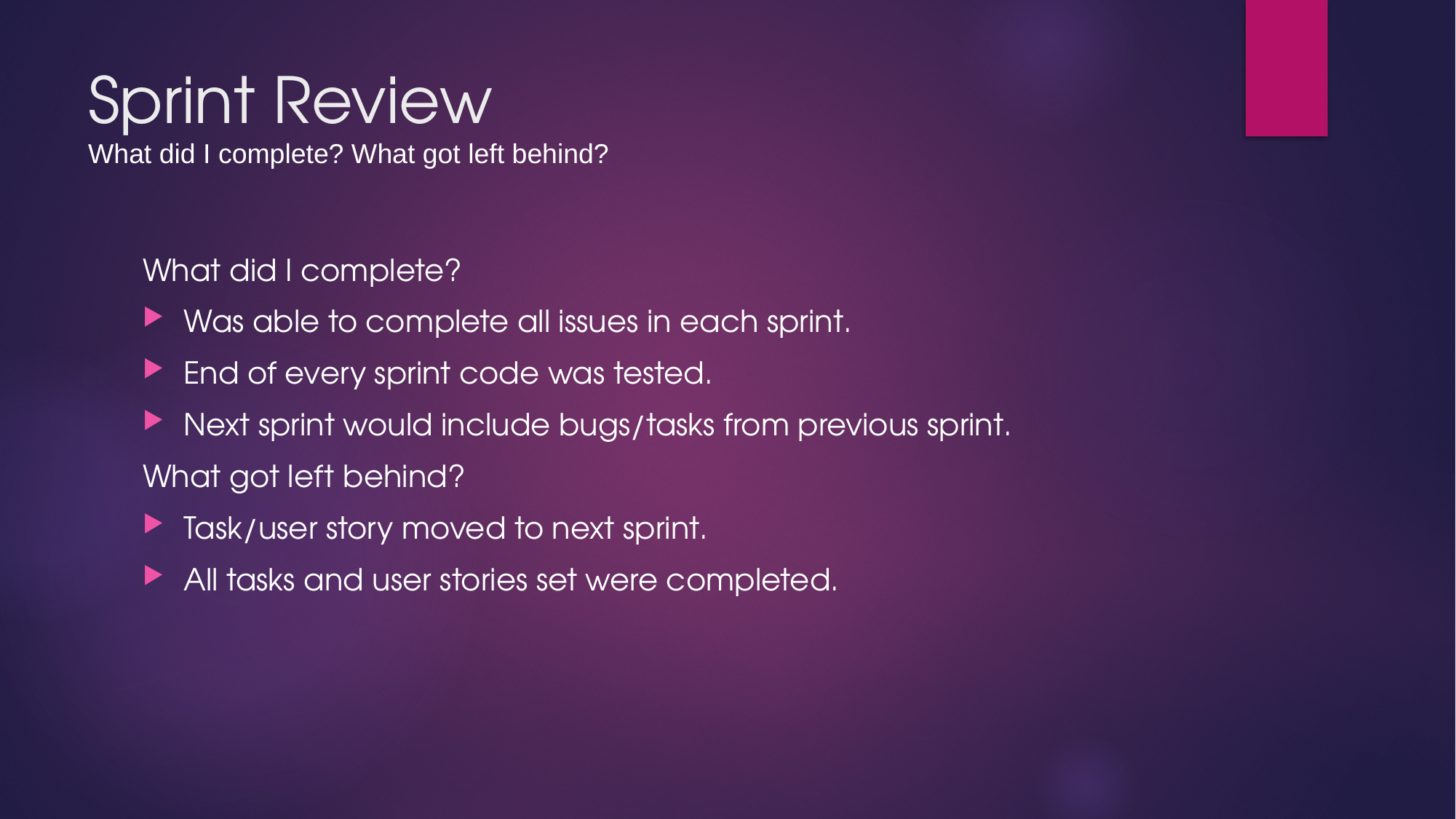

# Sprint Review What did I complete? What got left behind?
What did I complete?
Was able to complete all issues in each sprint.
End of every sprint code was tested.
Next sprint would include bugs/tasks from previous sprint.
What got left behind?
Task/user story moved to next sprint.
All tasks and user stories set were completed.